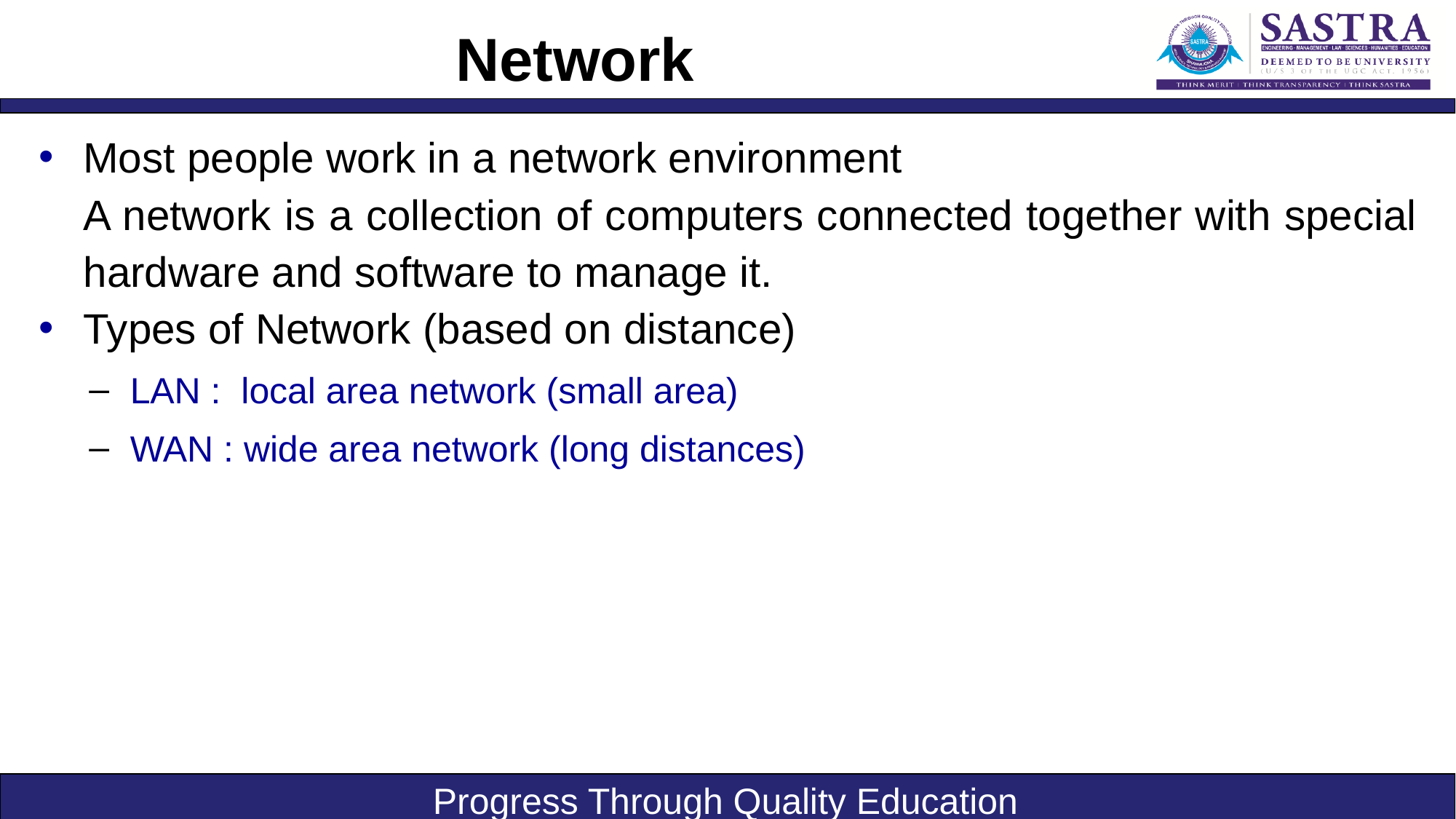

# Network
Most people work in a network environment
	A network is a collection of computers connected together with special hardware and software to manage it.
Types of Network (based on distance)
LAN :  local area network (small area)
WAN : wide area network (long distances)